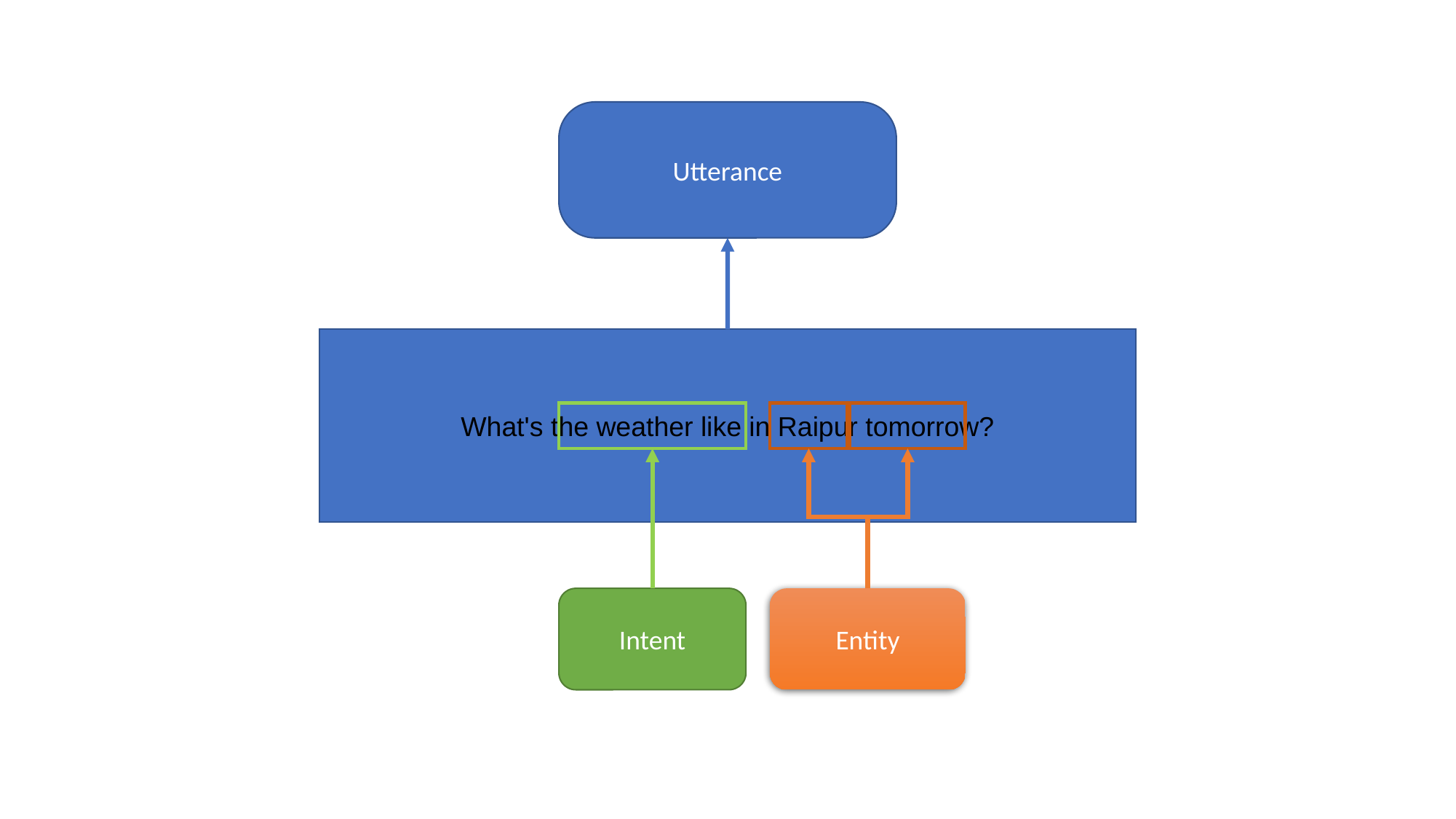

Utterance
What's the weather like in Raipur tomorrow?

Intent
Entity